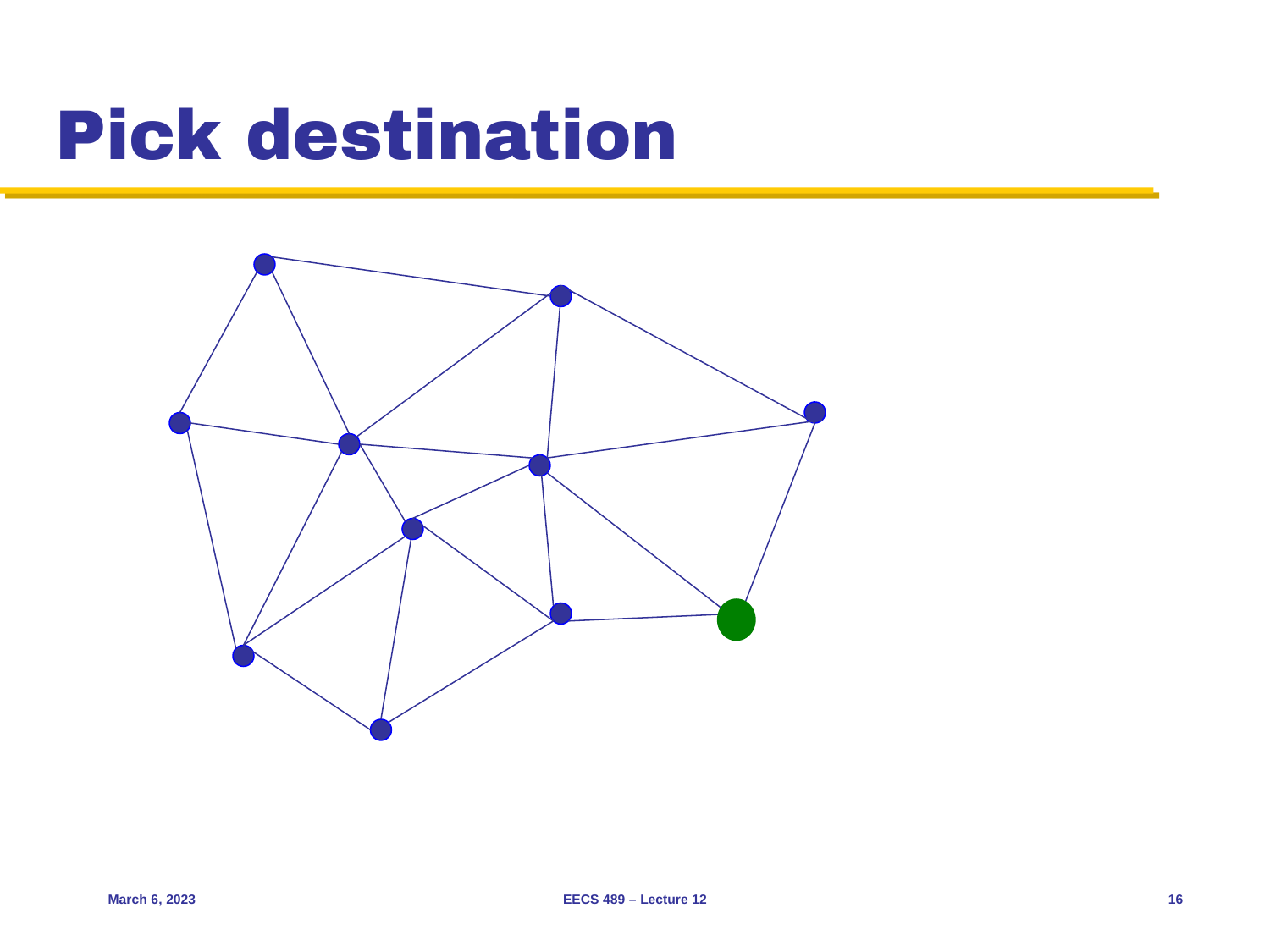

# Pick destination

March 6, 2023
EECS 489 – Lecture 12
16